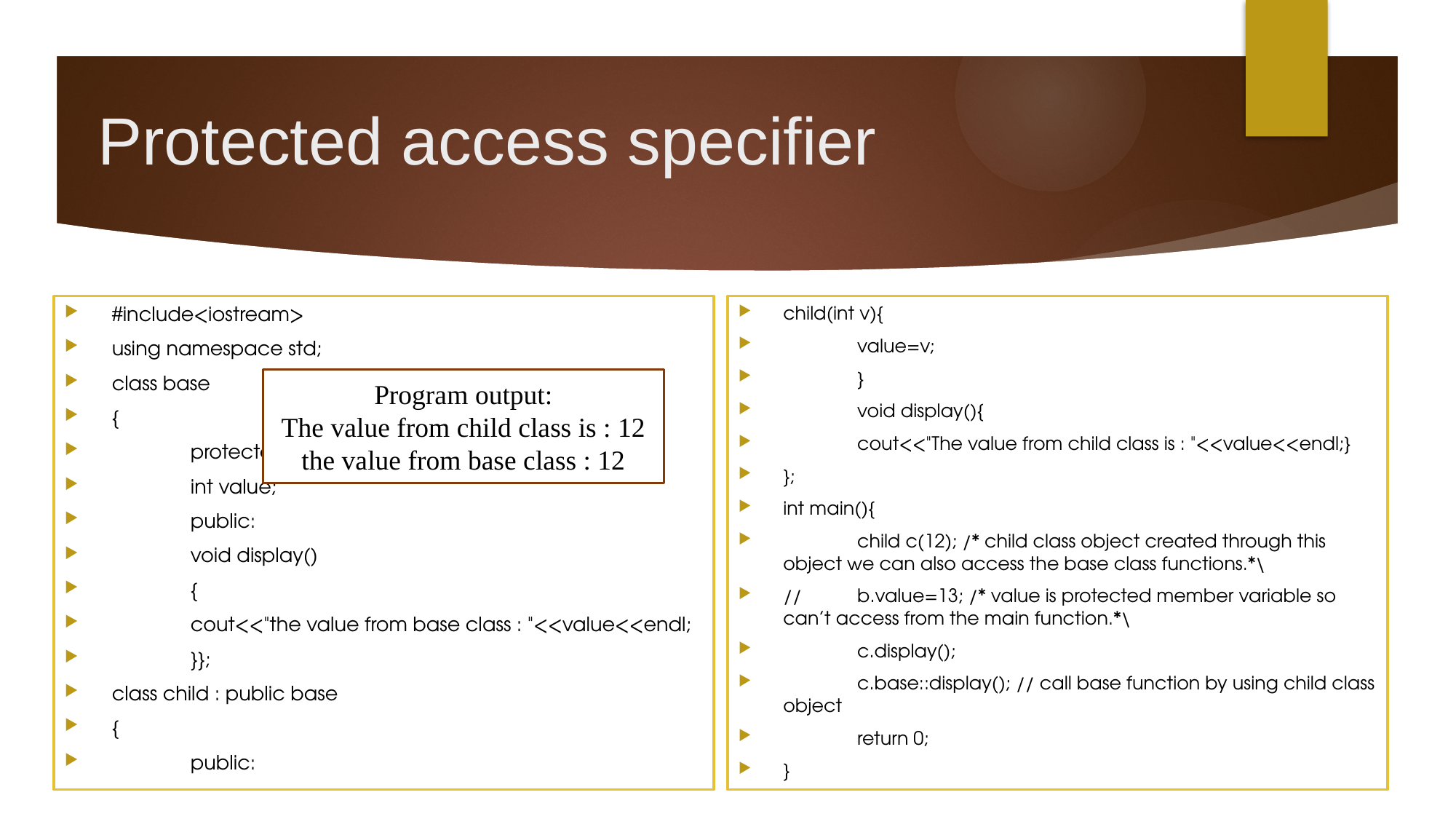

# Protected access specifier
#include<iostream>
using namespace std;
class base
{
	protected:
		int value;
		public:
			void display()
			{
				cout<<"the value from base class : "<<value<<endl;
			}};
class child : public base
{
	public:
child(int v){
		value=v;
	}
	void display(){
		cout<<"The value from child class is : "<<value<<endl;}
};
int main(){
	child c(12); /* child class object created through this object we can also access the base class functions.*\
//	b.value=13; /* value is protected member variable so can’t access from the main function.*\
	c.display();
	c.base::display(); // call base function by using child class object
	return 0;
}
Program output:
The value from child class is : 12
the value from base class : 12